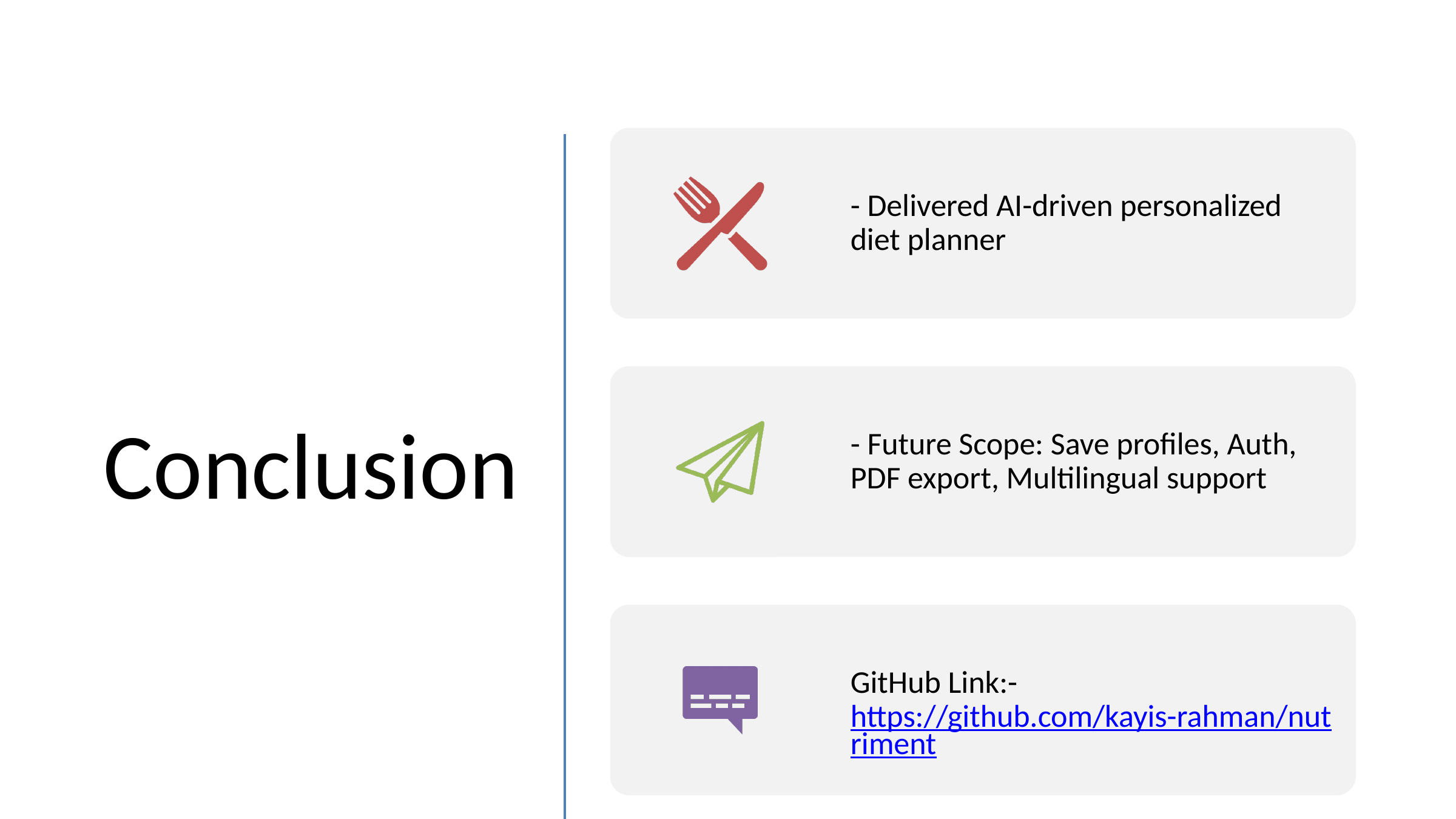

# Conclusion
- Delivered AI-driven personalized diet planner
- Future Scope: Save profiles, Auth, PDF export, Multilingual support
GitHub Link:- https://github.com/kayis-rahman/nutriment